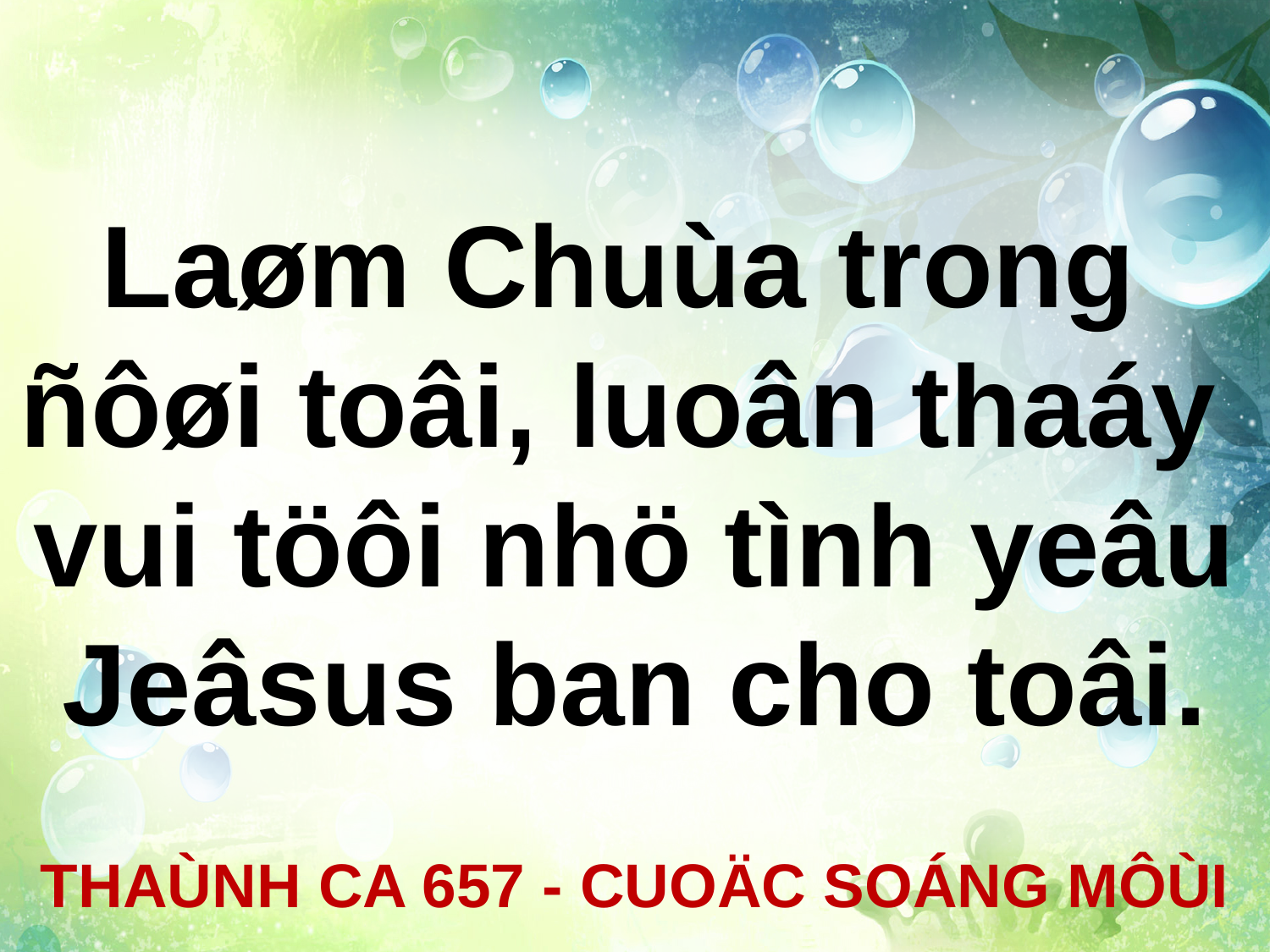

Laøm Chuùa trong
ñôøi toâi, luoân thaáy
vui töôi nhö tình yeâu Jeâsus ban cho toâi.
THAÙNH CA 657 - CUOÄC SOÁNG MÔÙI